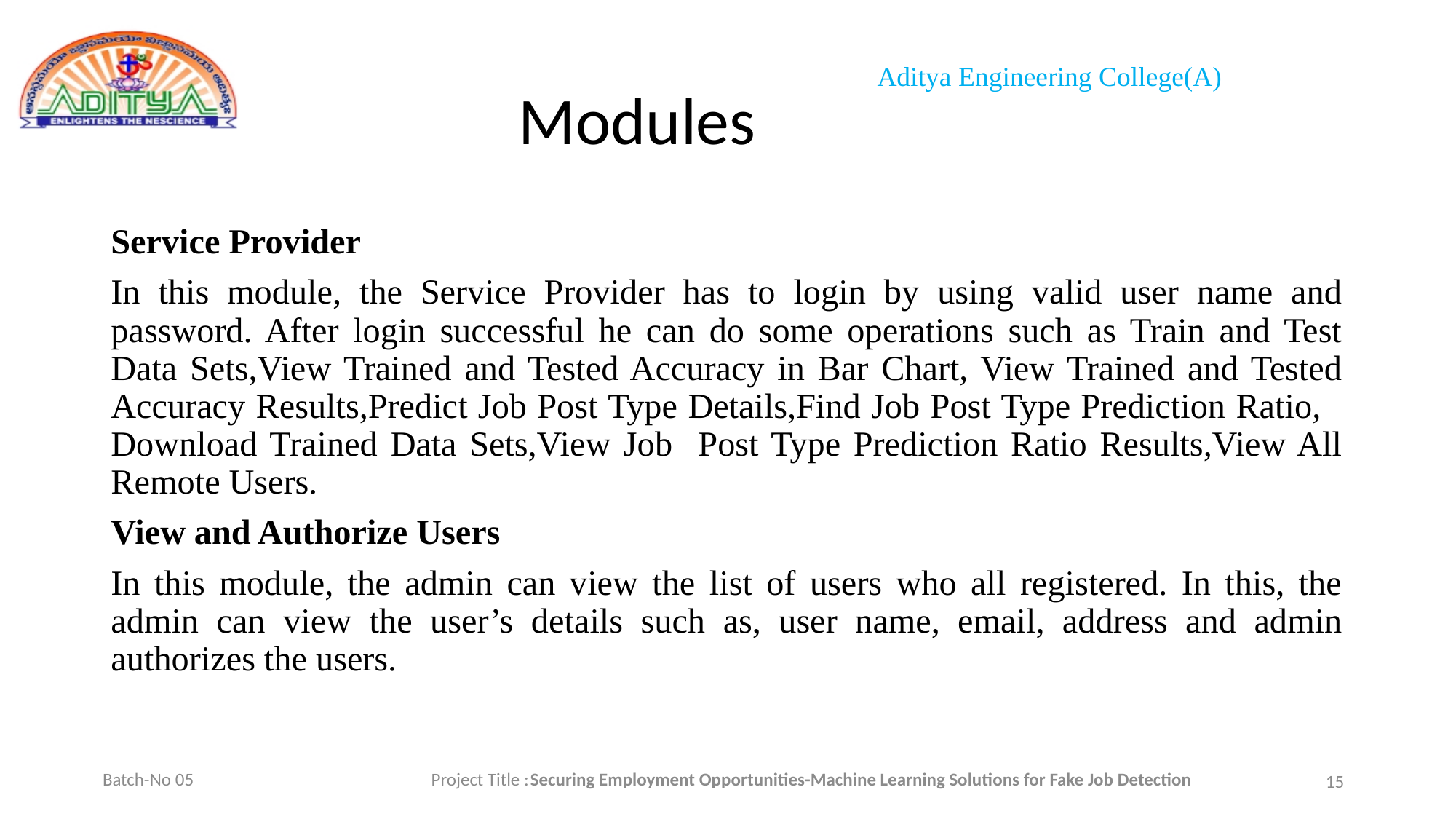

# Modules
Service Provider
In this module, the Service Provider has to login by using valid user name and password. After login successful he can do some operations such as Train and Test Data Sets,View Trained and Tested Accuracy in Bar Chart, View Trained and Tested Accuracy Results,Predict Job Post Type Details,Find Job Post Type Prediction Ratio,   Download Trained Data Sets,View Job  Post Type Prediction Ratio Results,View All Remote Users.
View and Authorize Users
In this module, the admin can view the list of users who all registered. In this, the admin can view the user’s details such as, user name, email, address and admin authorizes the users.

Batch-No 05                                                         Project Title :Securing Employment Opportunities-Machine Learning Solutions for Fake Job Detection

15